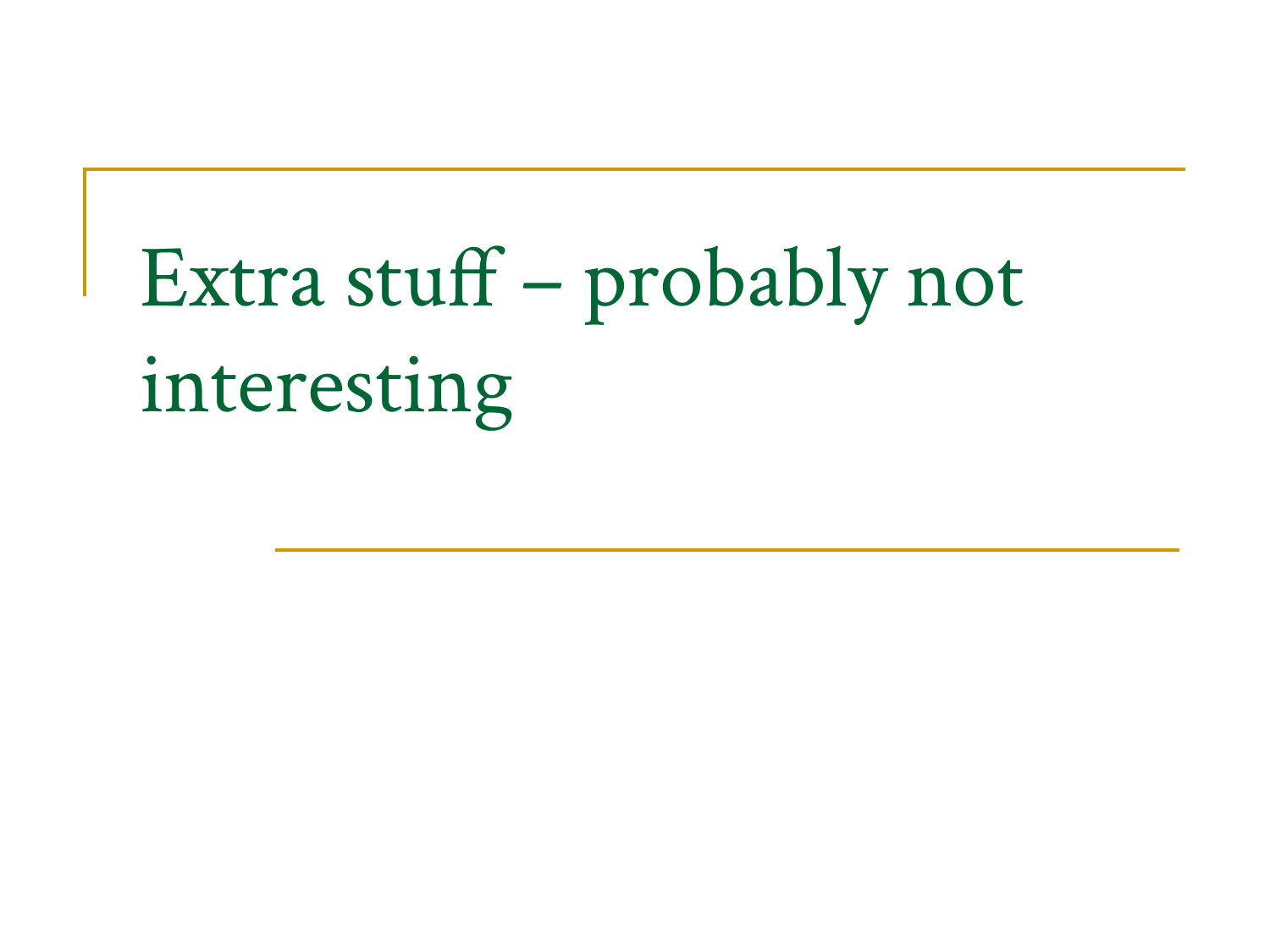

# Extra stuff – probably not interesting